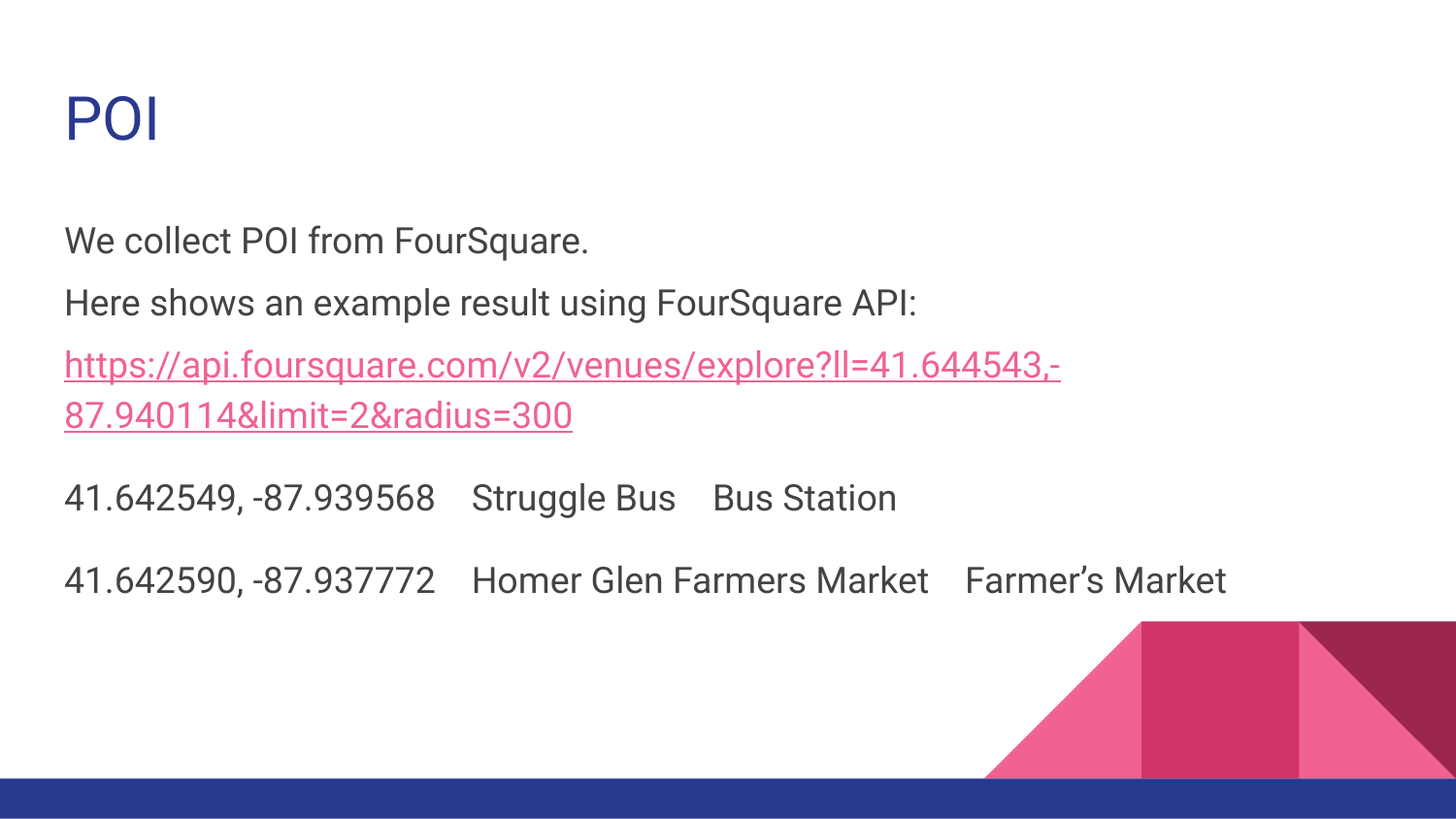

# POI
We collect POI from FourSquare.
Here shows an example result using FourSquare API:
https://api.foursquare.com/v2/venues/explore?ll=41.644543,-87.940114&limit=2&radius=300
41.642549, -87.939568    Struggle Bus    Bus Station
41.642590, -87.937772    Homer Glen Farmers Market    Farmer’s Market